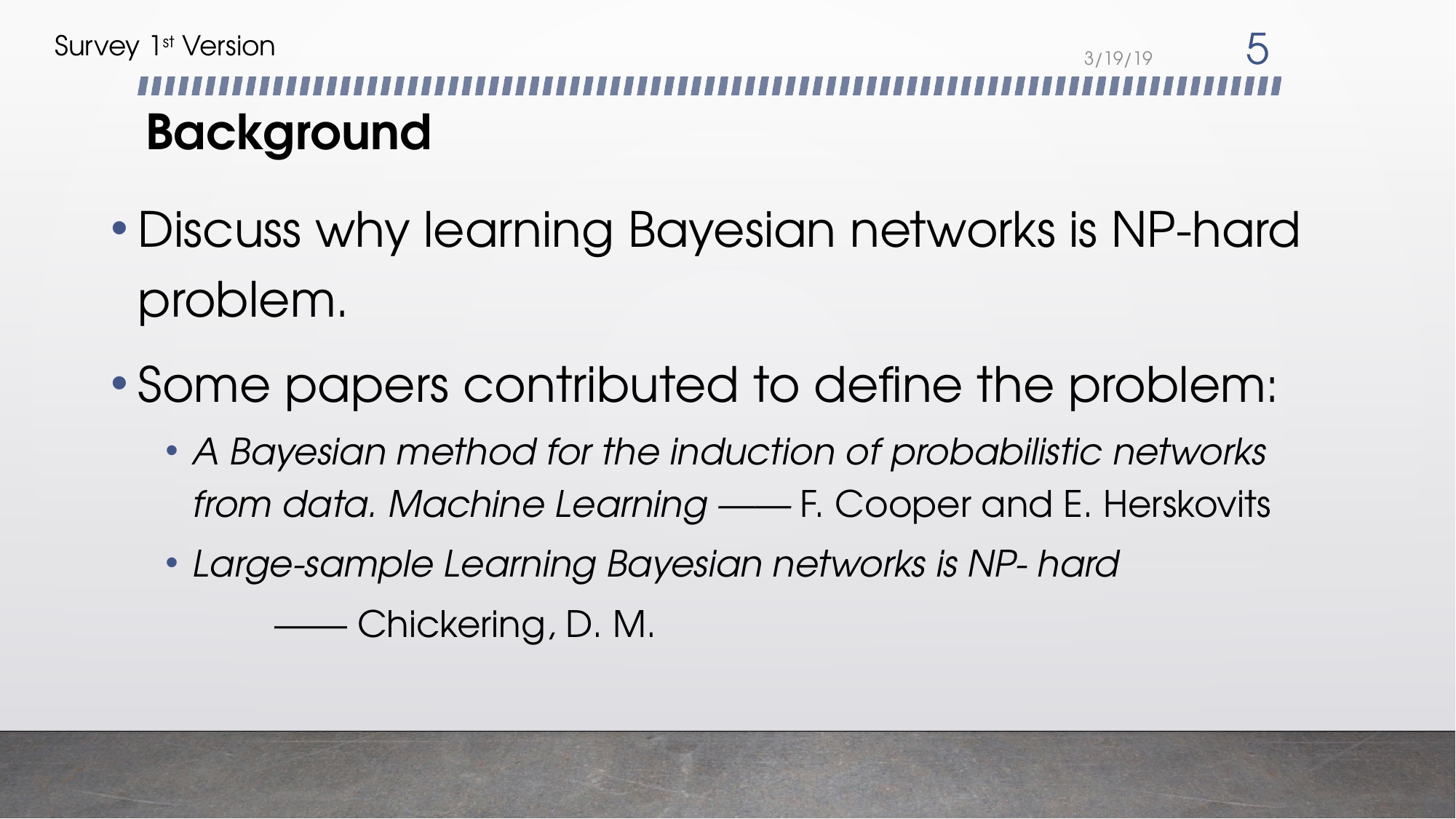

5
Survey 1st Version
3/19/19
Background
Discuss why learning Bayesian networks is NP-hard problem.
Some papers contributed to define the problem:
A Bayesian method for the induction of probabilistic networks from data. Machine Learning —— F. Cooper and E. Herskovits
Large-sample Learning Bayesian networks is NP- hard
	—— Chickering, D. M.